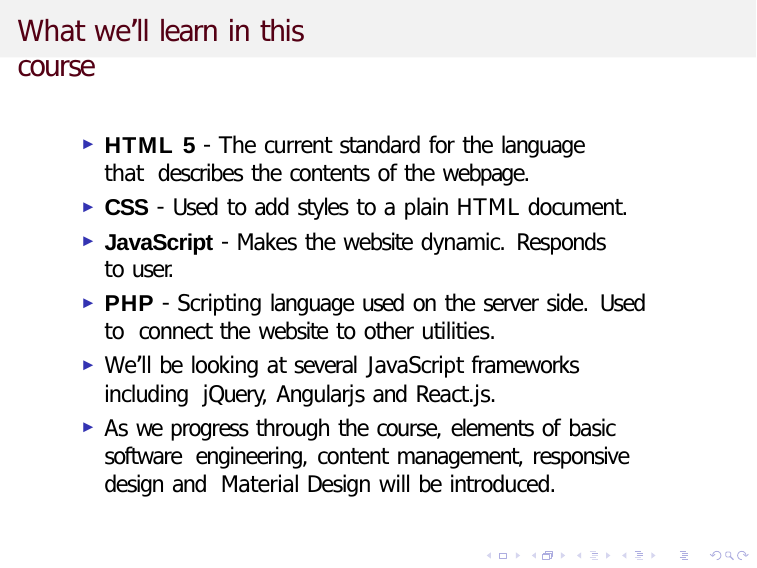

# What we’ll learn in this course
HTML 5 - The current standard for the language that  describes the contents of the webpage.
CSS - Used to add styles to a plain HTML document.
JavaScript - Makes the website dynamic. Responds to user.
PHP - Scripting language used on the server side. Used to  connect the website to other utilities.
We’ll be looking at several JavaScript frameworks including  jQuery, Angularjs and React.js.
As we progress through the course, elements of basic software  engineering, content management, responsive design and  Material Design will be introduced.